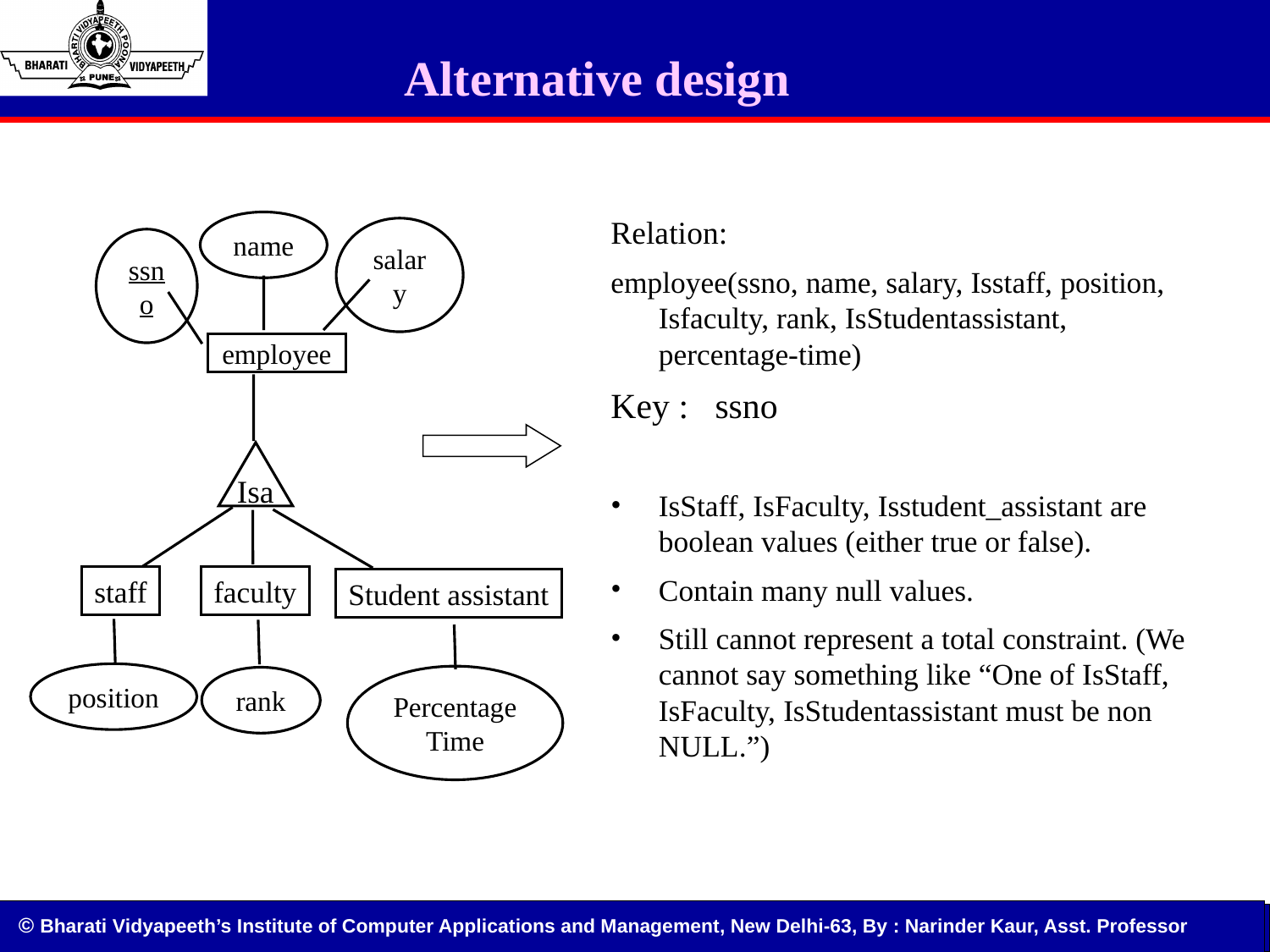

Alternative design
Relation:
employee(ssno, name, salary, Isstaff, position, Isfaculty, rank, IsStudentassistant, percentage-time)
Key :   ssno

IsStaff, IsFaculty, Isstudent_assistant are boolean values (either true or false).
Contain many null values.
Still cannot represent a total constraint. (We cannot say something like “One of IsStaff, IsFaculty, IsStudentassistant must be non NULL.”)
name
salary
ssno

employee

Isa

faculty
staff
Student assistant

position
Percentage
Time
rank